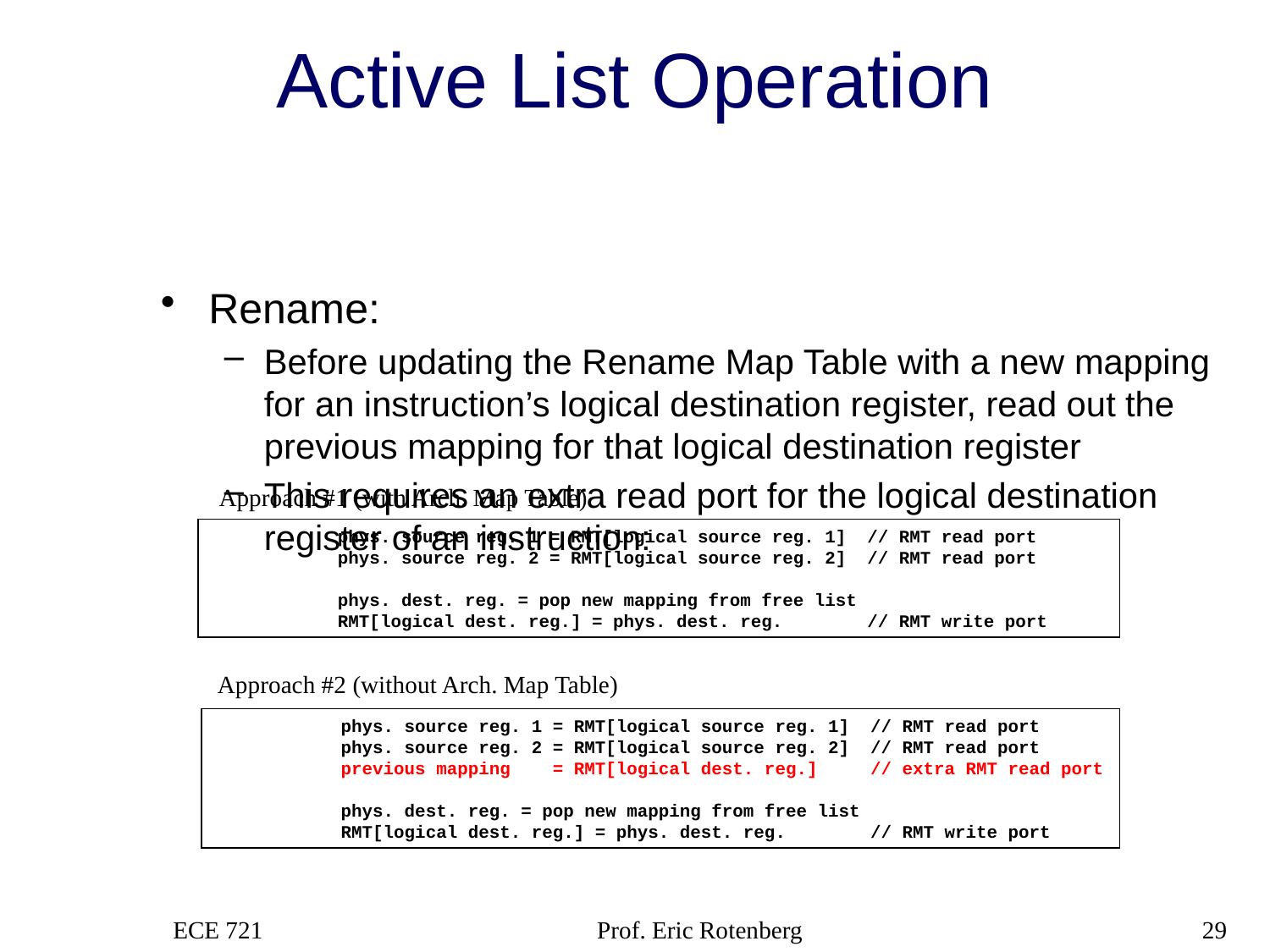

# Active List Operation
Rename:
Before updating the Rename Map Table with a new mapping for an instruction’s logical destination register, read out the previous mapping for that logical destination register
This requires an extra read port for the logical destination register of an instruction:

Approach #1 (with Arch. Map Table)
phys. source reg. 1 = RMT[logical source reg. 1]  // RMT read port
phys. source reg. 2 = RMT[logical source reg. 2]  // RMT read port

phys. dest. reg. = pop new mapping from free list
RMT[logical dest. reg.] = phys. dest. reg.        // RMT write port
Approach #2 (without Arch. Map Table)
phys. source reg. 1 = RMT[logical source reg. 1]  // RMT read port
phys. source reg. 2 = RMT[logical source reg. 2]  // RMT read port
previous mapping    = RMT[logical dest. reg.]     // extra RMT read port

phys. dest. reg. = pop new mapping from free list
RMT[logical dest. reg.] = phys. dest. reg.        // RMT write port
ECE 721
Prof. Eric Rotenberg
29